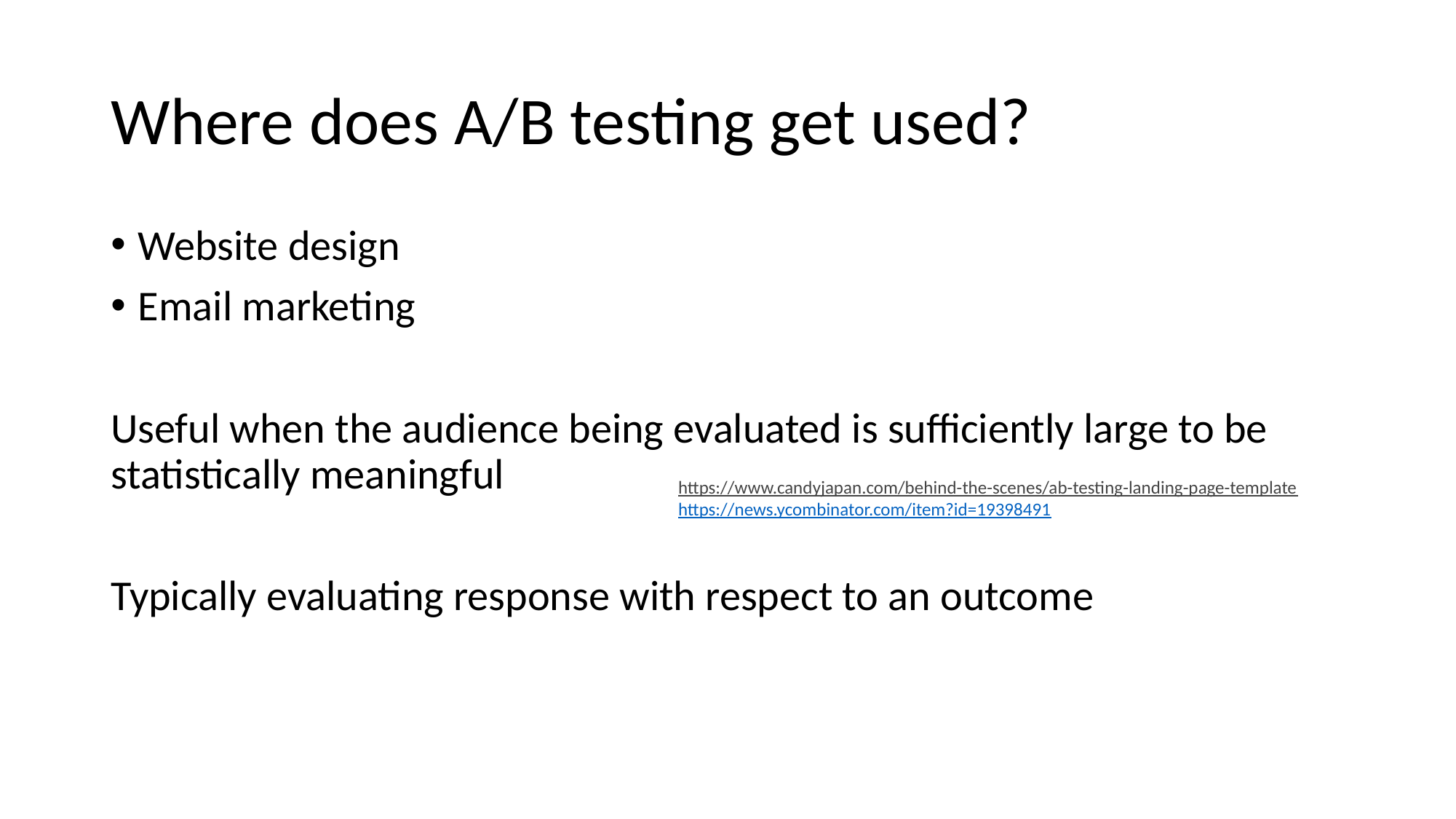

# Where does A/B testing get used?
Website design
Email marketing

Useful when the audience being evaluated is sufficiently large to be statistically meaningful

Typically evaluating response with respect to an outcome
https://www.candyjapan.com/behind-the-scenes/ab-testing-landing-page-template​
https://news.ycombinator.com/item?id=19398491